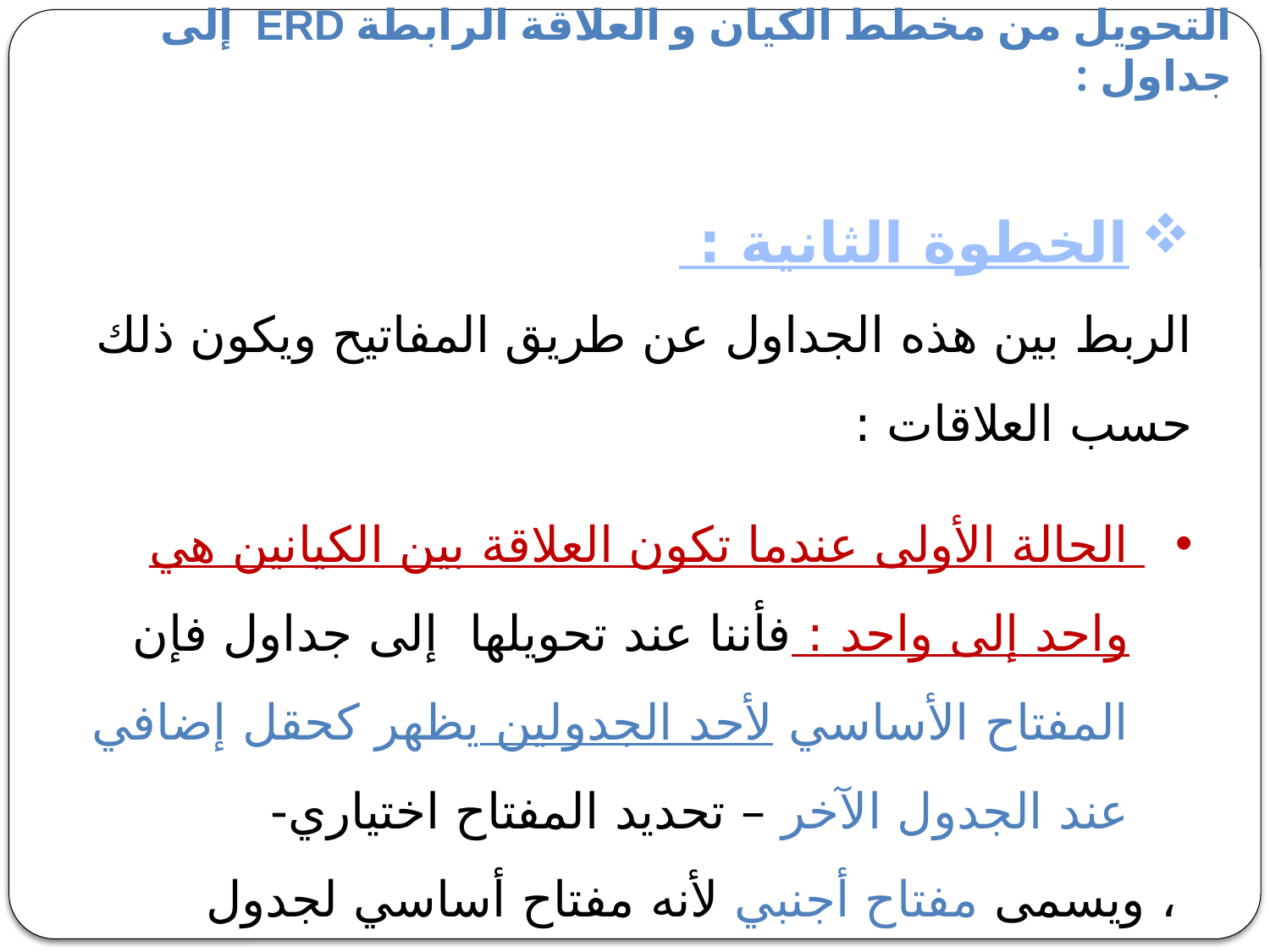

التحويل من مخطط الكيان و العلاقة الرابطة ERD  إلى جداول :
الخطوة الثانية :
الربط بين هذه الجداول عن طريق المفاتيح ويكون ذلك حسب العلاقات :

الحالة الأولى عندما تكون العلاقة بين الكيانين هي واحد إلى واحد : فأننا عند تحويلها  إلى جداول فإن المفتاح الأساسي لأحد الجدولين يظهر كحقل إضافي عند الجدول الآخر – تحديد المفتاح اختياري-
 ، ويسمى مفتاح أجنبي لأنه مفتاح أساسي لجدول وظهر في جدول آخر ونضع تحته خط متقطع .